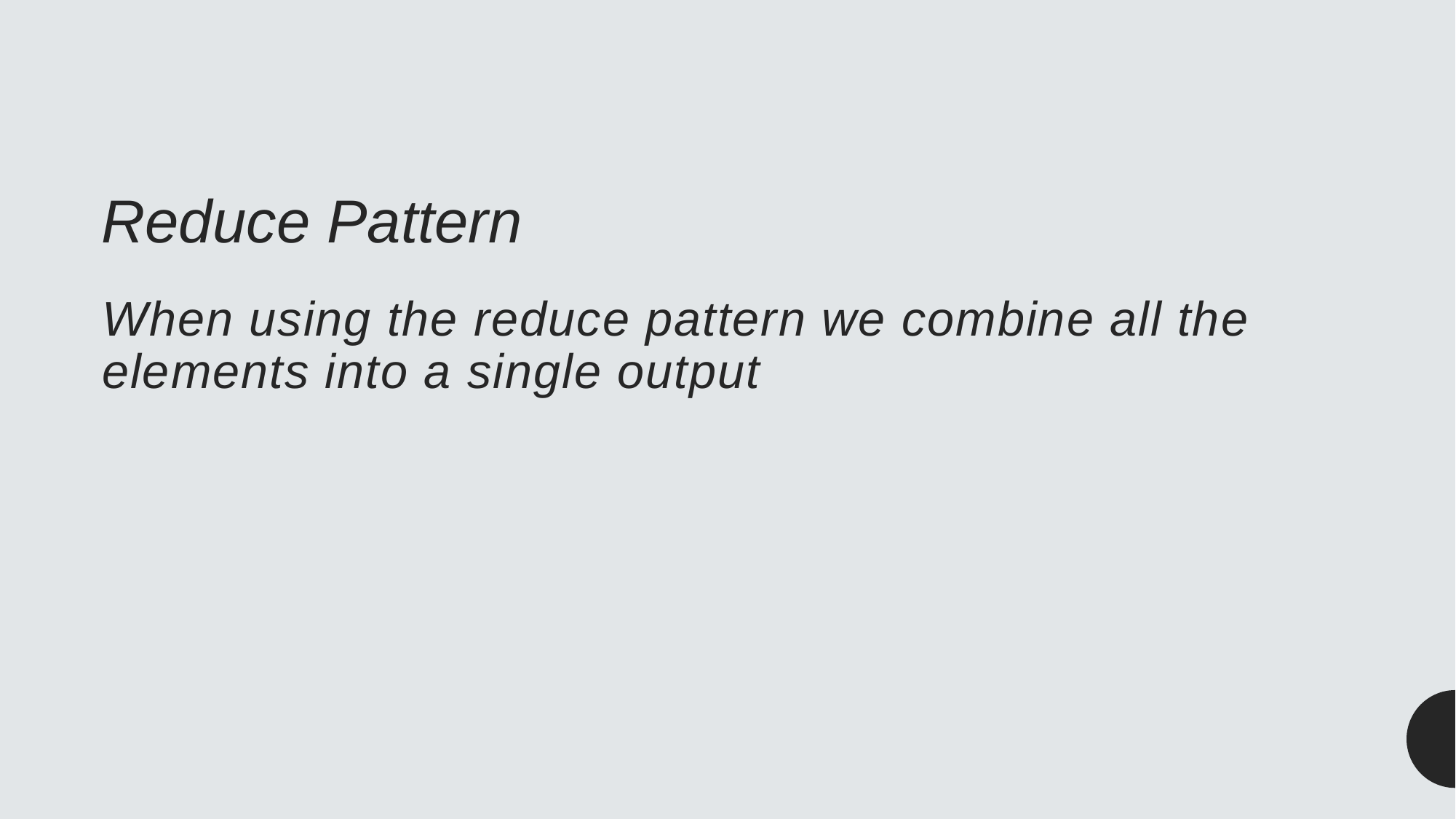

Reduce Pattern
# When using the reduce pattern we combine all the elements into a single output